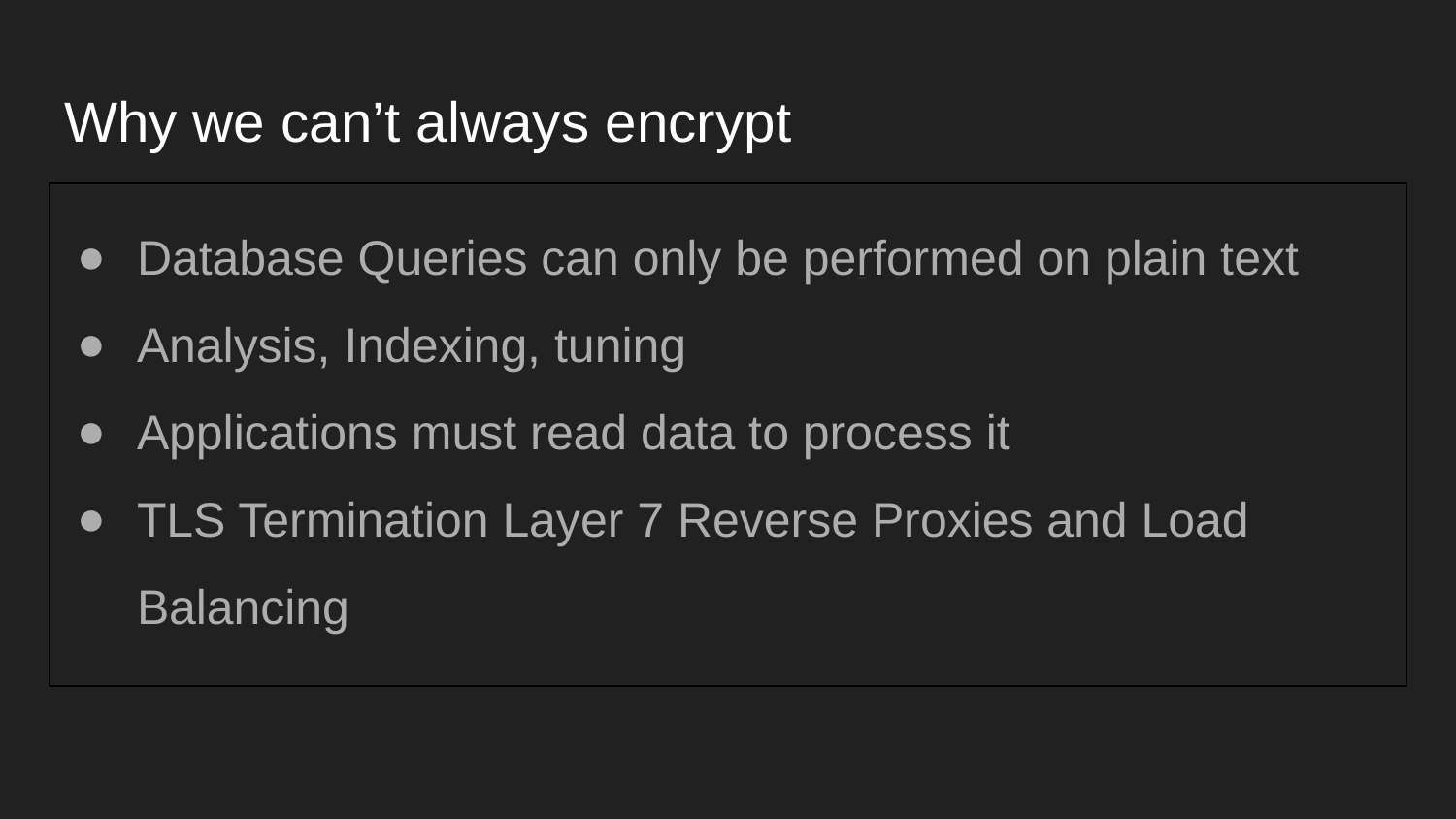

# Why we can’t always encrypt
Database Queries can only be performed on plain text
Analysis, Indexing, tuning
Applications must read data to process it
TLS Termination Layer 7 Reverse Proxies and Load Balancing